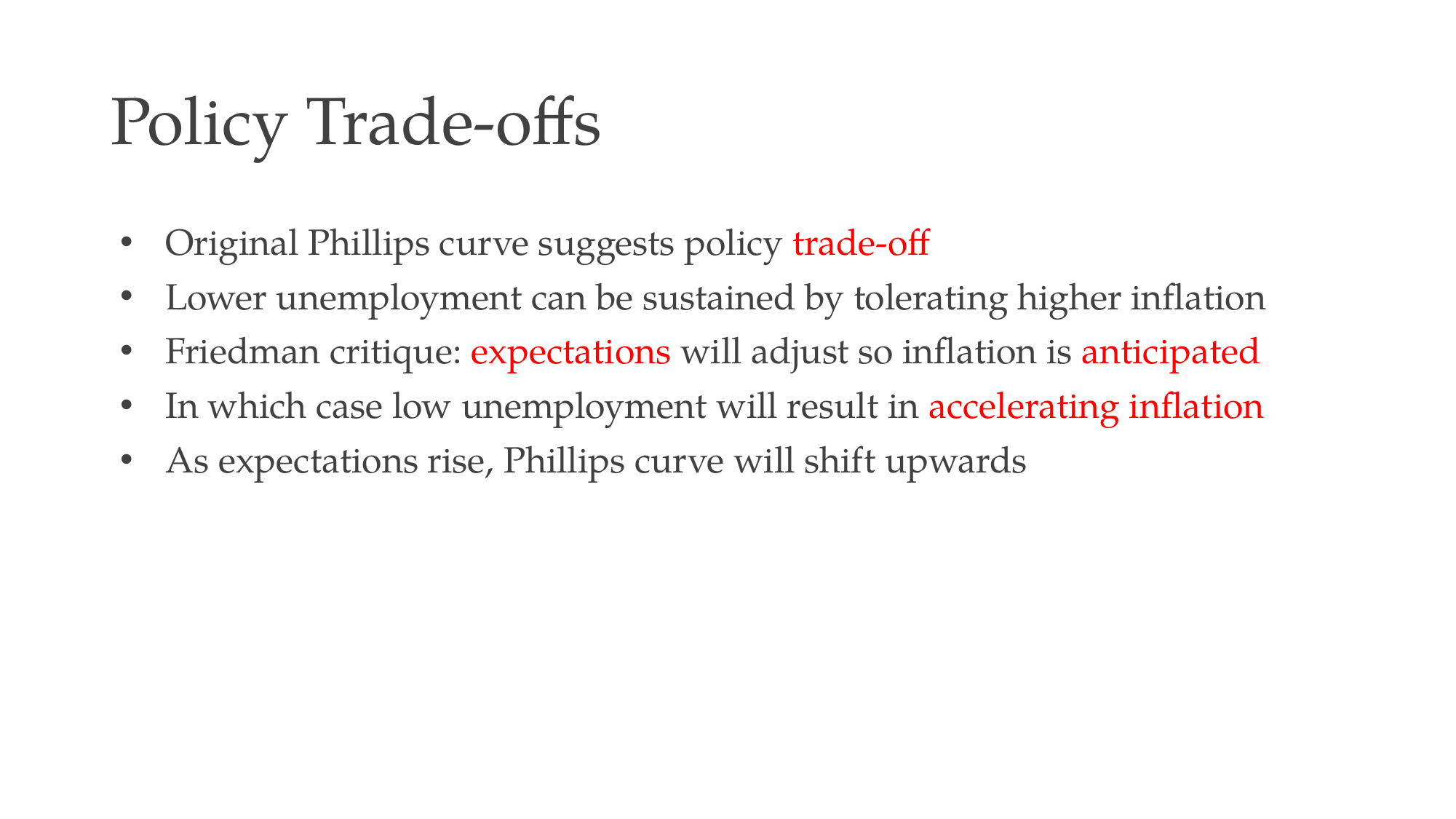

# Policy Trade-offs
Original Phillips curve suggests policy trade-off
Lower unemployment can be sustained by tolerating higher inflation
Friedman critique: expectations will adjust so inflation is anticipated
In which case low unemployment will result in accelerating inflation
As expectations rise, Phillips curve will shift upwards